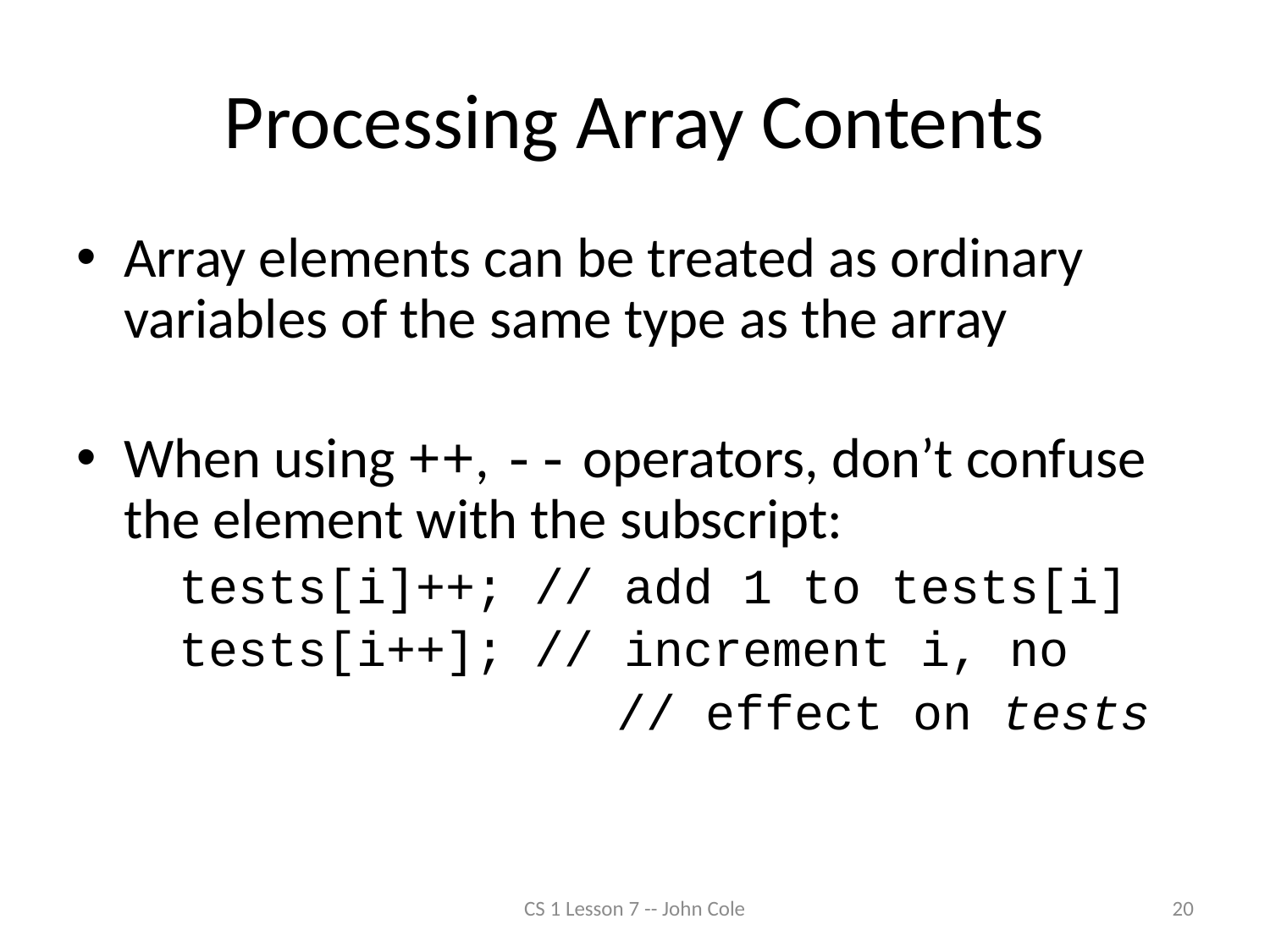

# Processing Array Contents
Array elements can be treated as ordinary variables of the same type as the array
When using ++, -- operators, don’t confuse the element with the subscript:
	tests[i]++; // add 1 to tests[i]
	tests[i++]; // increment i, no
				     // effect on tests

CS 1 Lesson 7 -- John Cole
20